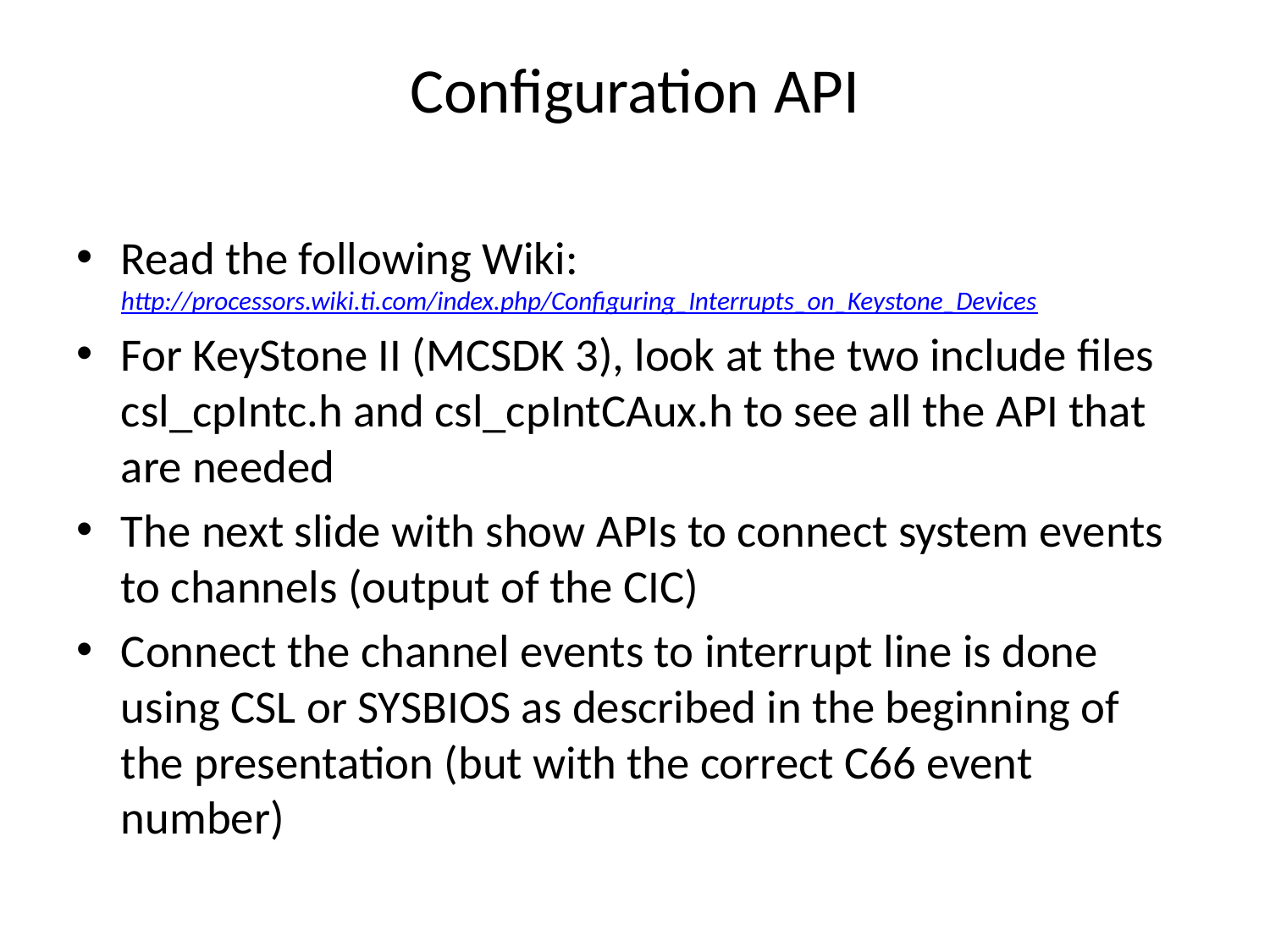

# Configuration API
Read the following Wiki: http://processors.wiki.ti.com/index.php/Configuring_Interrupts_on_Keystone_Devices
For KeyStone II (MCSDK 3), look at the two include files csl_cpIntc.h and csl_cpIntCAux.h to see all the API that are needed
The next slide with show APIs to connect system events to channels (output of the CIC)
Connect the channel events to interrupt line is done using CSL or SYSBIOS as described in the beginning of the presentation (but with the correct C66 event number)